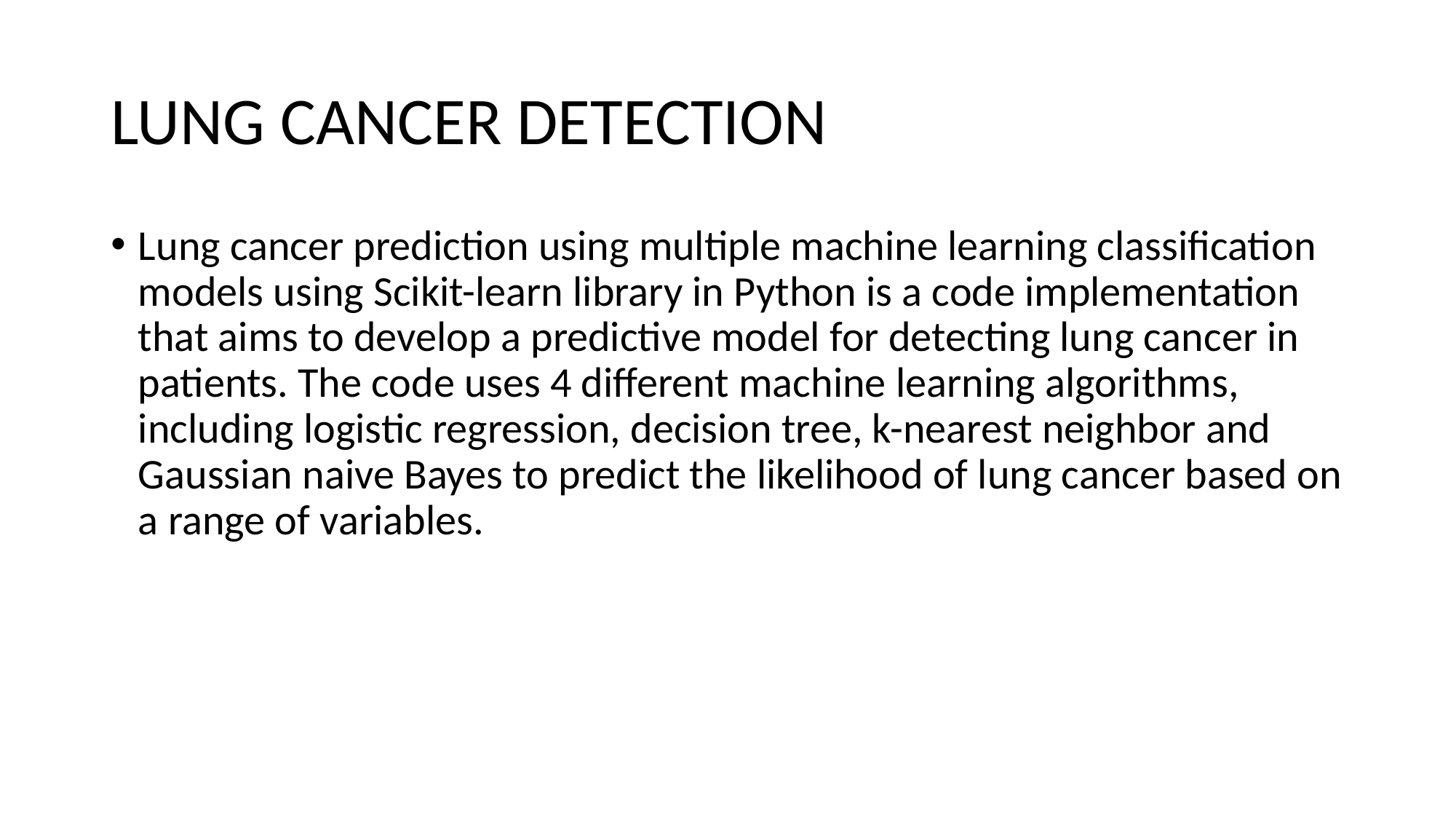

# LUNG CANCER DETECTION
Lung cancer prediction using multiple machine learning classification models using Scikit-learn library in Python is a code implementation that aims to develop a predictive model for detecting lung cancer in patients. The code uses 4 different machine learning algorithms, including logistic regression, decision tree, k-nearest neighbor and Gaussian naive Bayes to predict the likelihood of lung cancer based on a range of variables.